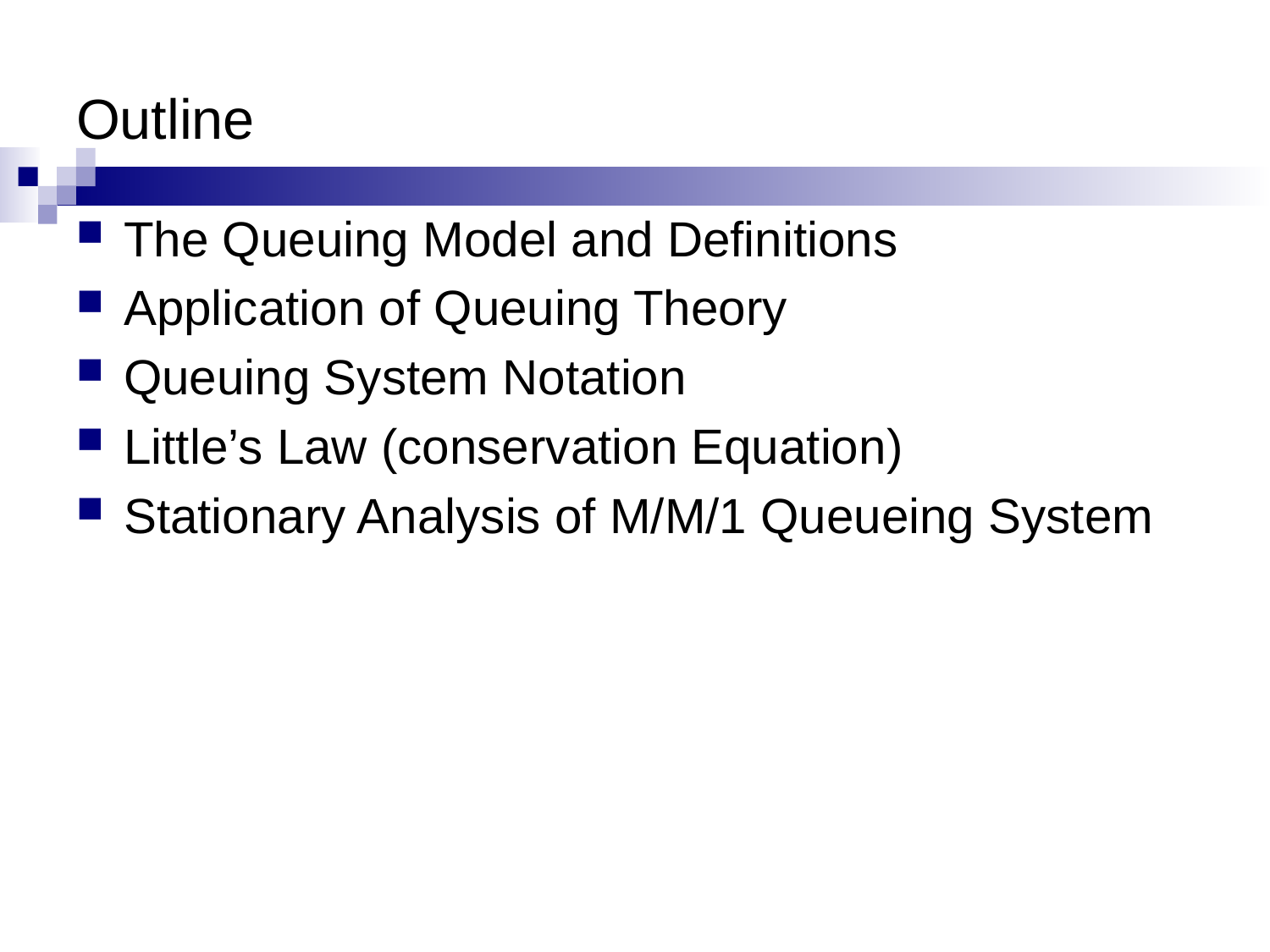

# Outline
The Queuing Model and Definitions
Application of Queuing Theory
Queuing System Notation
Little’s Law (conservation Equation)
Stationary Analysis of M/M/1 Queueing System